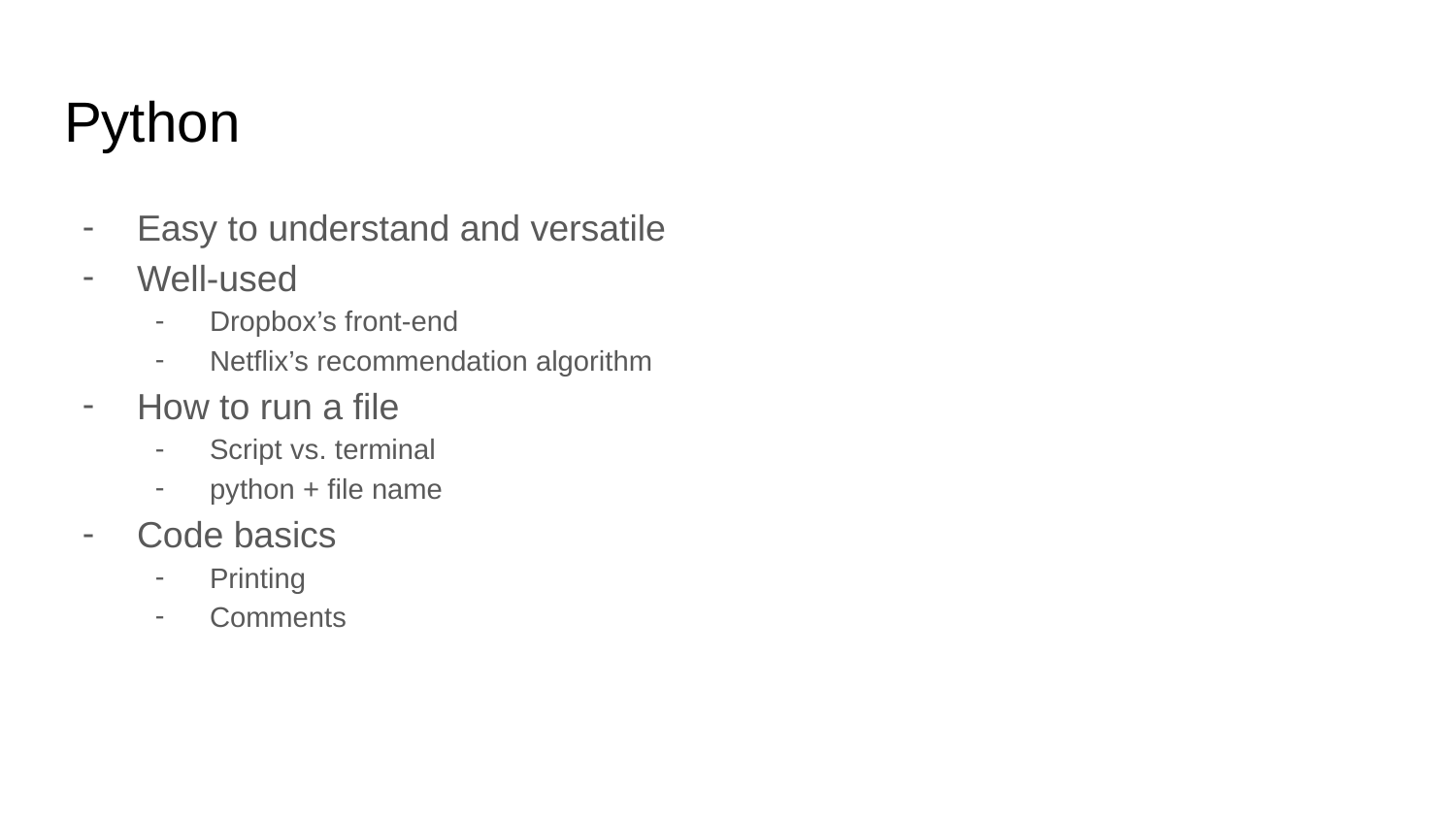

# Python
Easy to understand and versatile
Well-used
Dropbox’s front-end
Netflix’s recommendation algorithm
How to run a file
Script vs. terminal
python + file name
Code basics
Printing
Comments